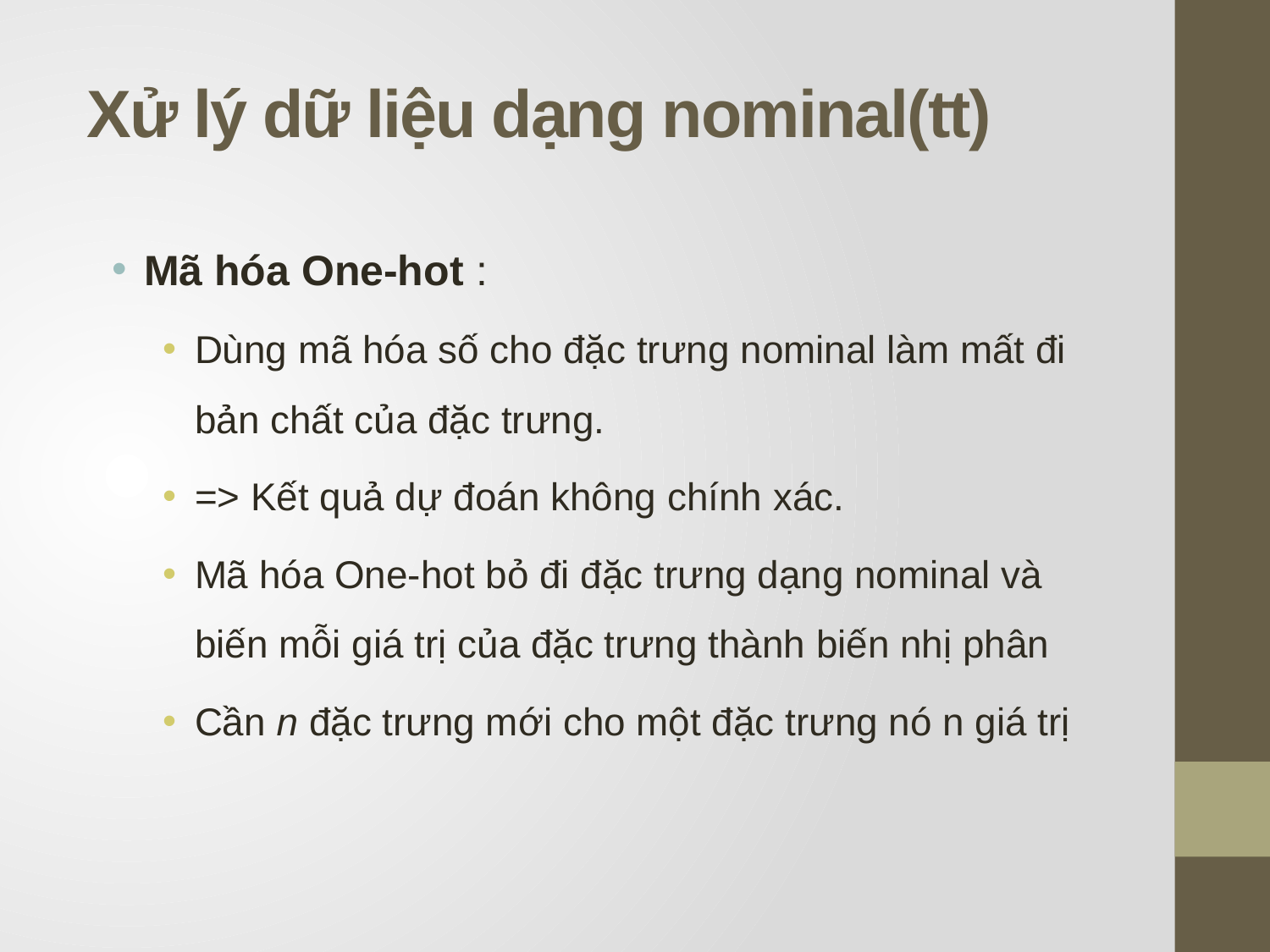

Xử lý dữ liệu dạng nominal(tt)
Mã hóa One-hot :
Dùng mã hóa số cho đặc trưng nominal làm mất đi bản chất của đặc trưng.
=> Kết quả dự đoán không chính xác.
Mã hóa One-hot bỏ đi đặc trưng dạng nominal và biến mỗi giá trị của đặc trưng thành biến nhị phân
Cần n đặc trưng mới cho một đặc trưng nó n giá trị